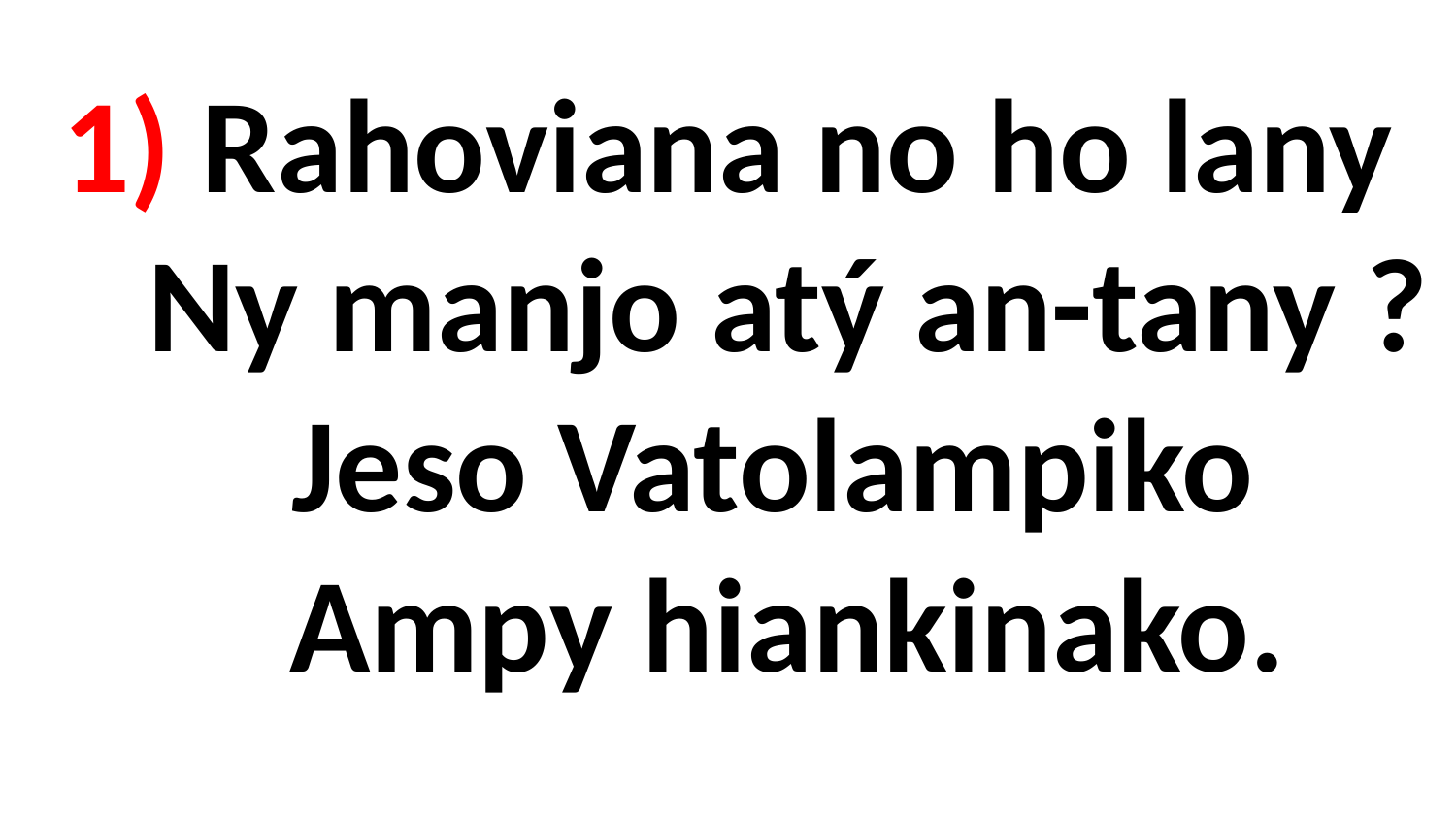

# 1) Rahoviana no ho lany Ny manjo atý an-tany ? Jeso Vatolampiko Ampy hiankinako.